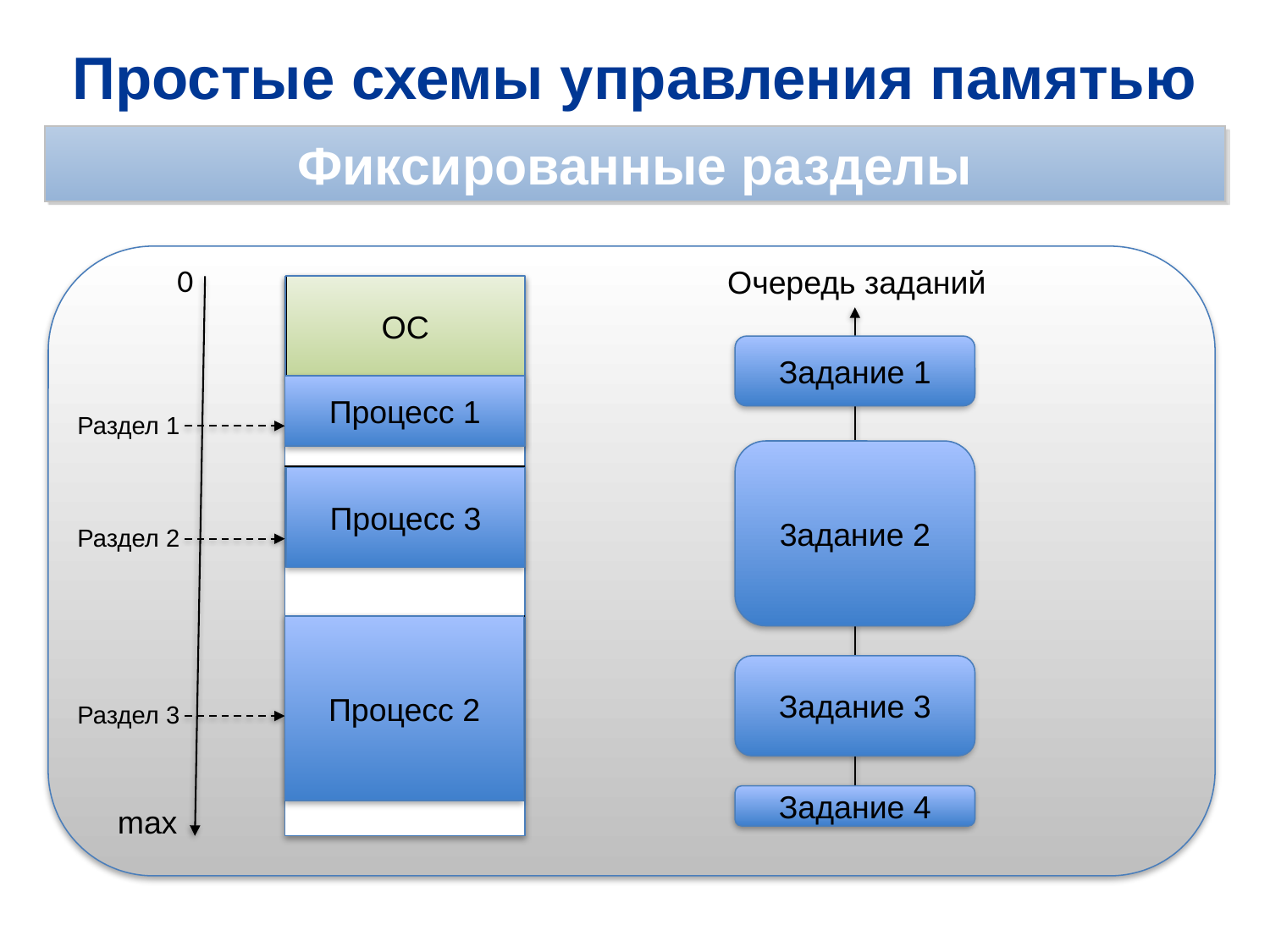

Простые схемы управления памятью
Фиксированные разделы

0
Очередь заданий

ОС
Задание 1
Процесс 1
Раздел 1
3адание 2
Процесс 3
Раздел 2
Процесс 2
Задание 3
Раздел 3
Задание 4
max